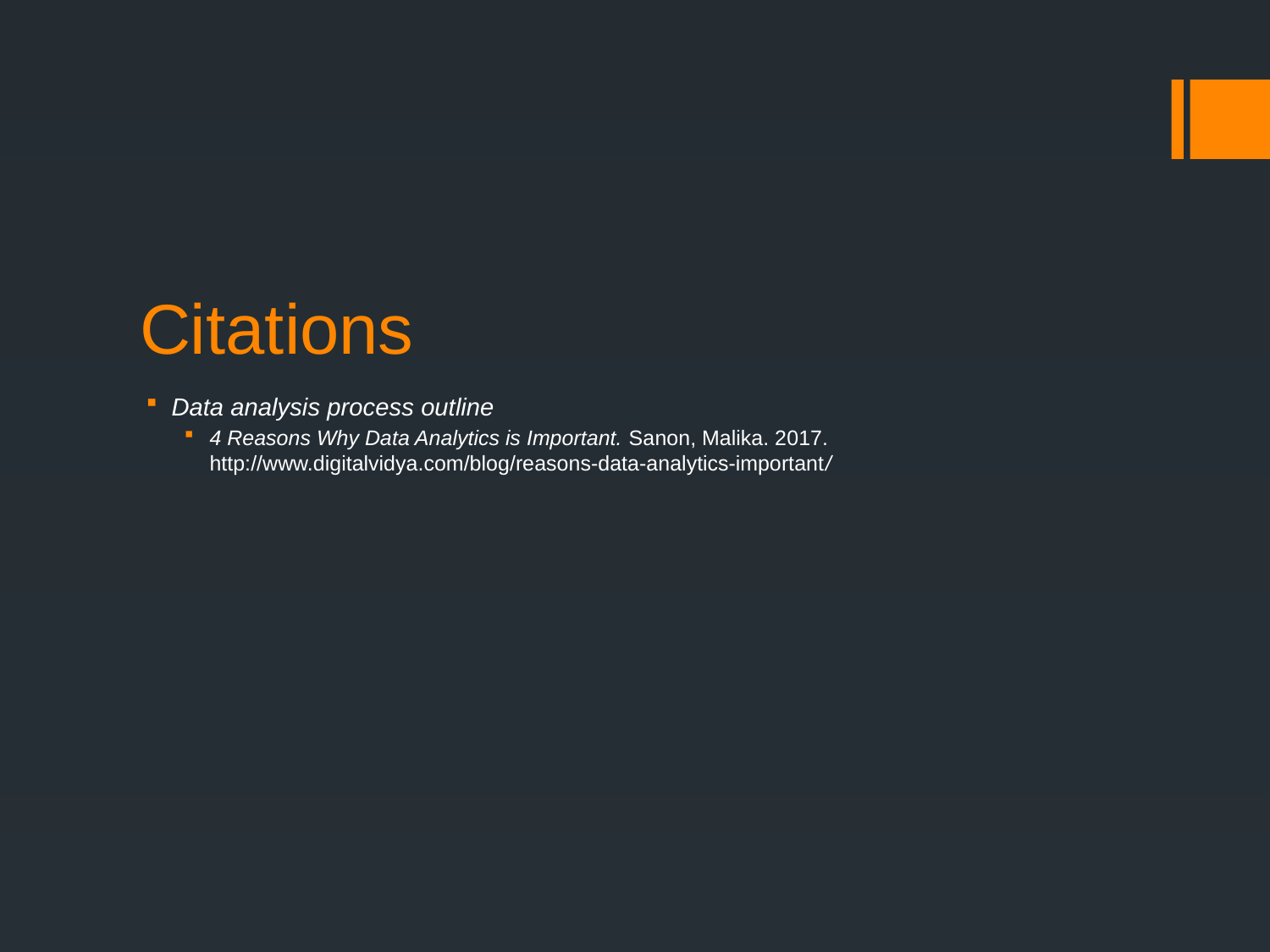

# Citations
Data analysis process outline
4 Reasons Why Data Analytics is Important. Sanon, Malika. 2017. http://www.digitalvidya.com/blog/reasons-data-analytics-important/